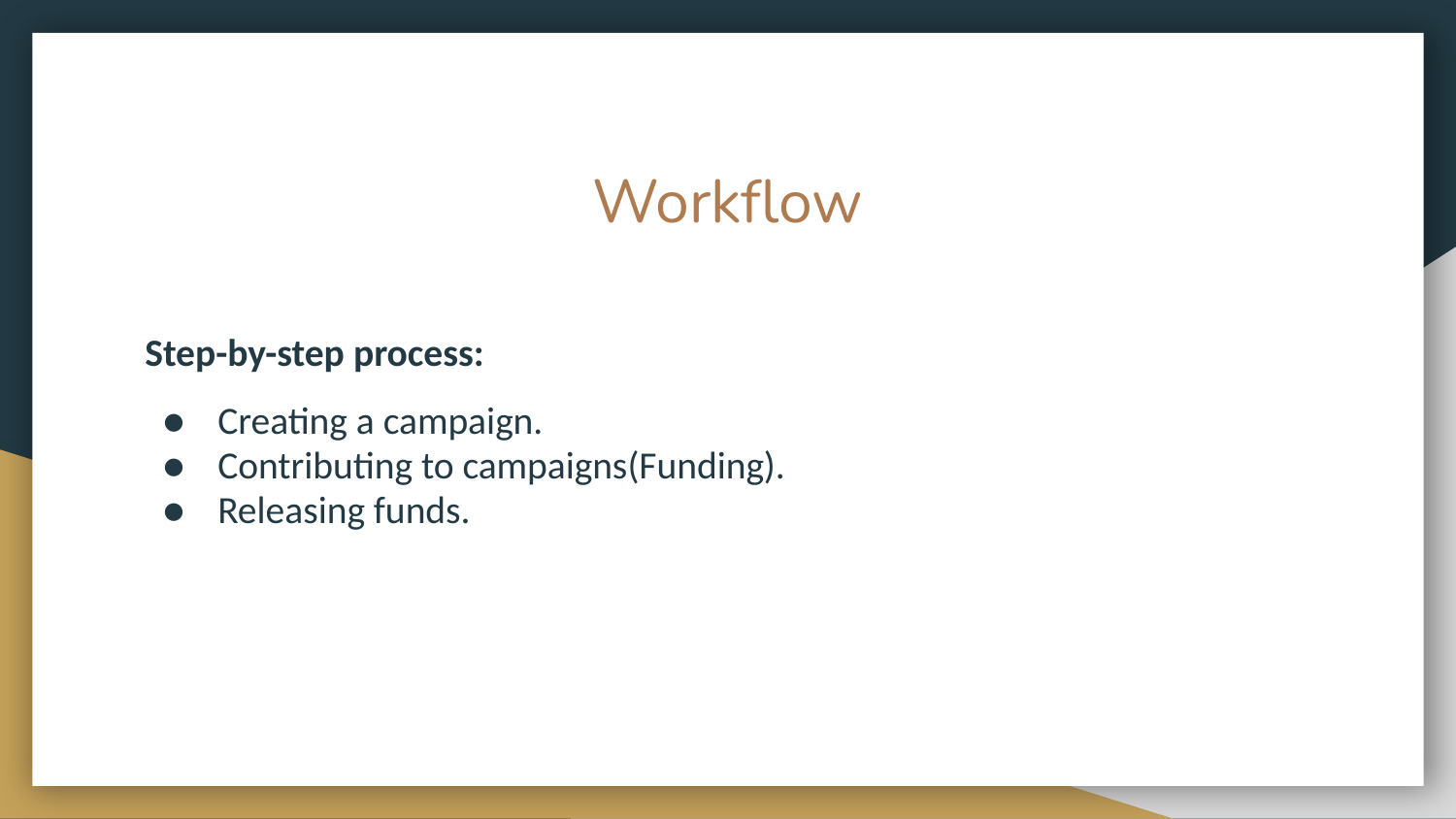

# Workflow
Step-by-step process:
Creating a campaign.
Contributing to campaigns(Funding).
Releasing funds.